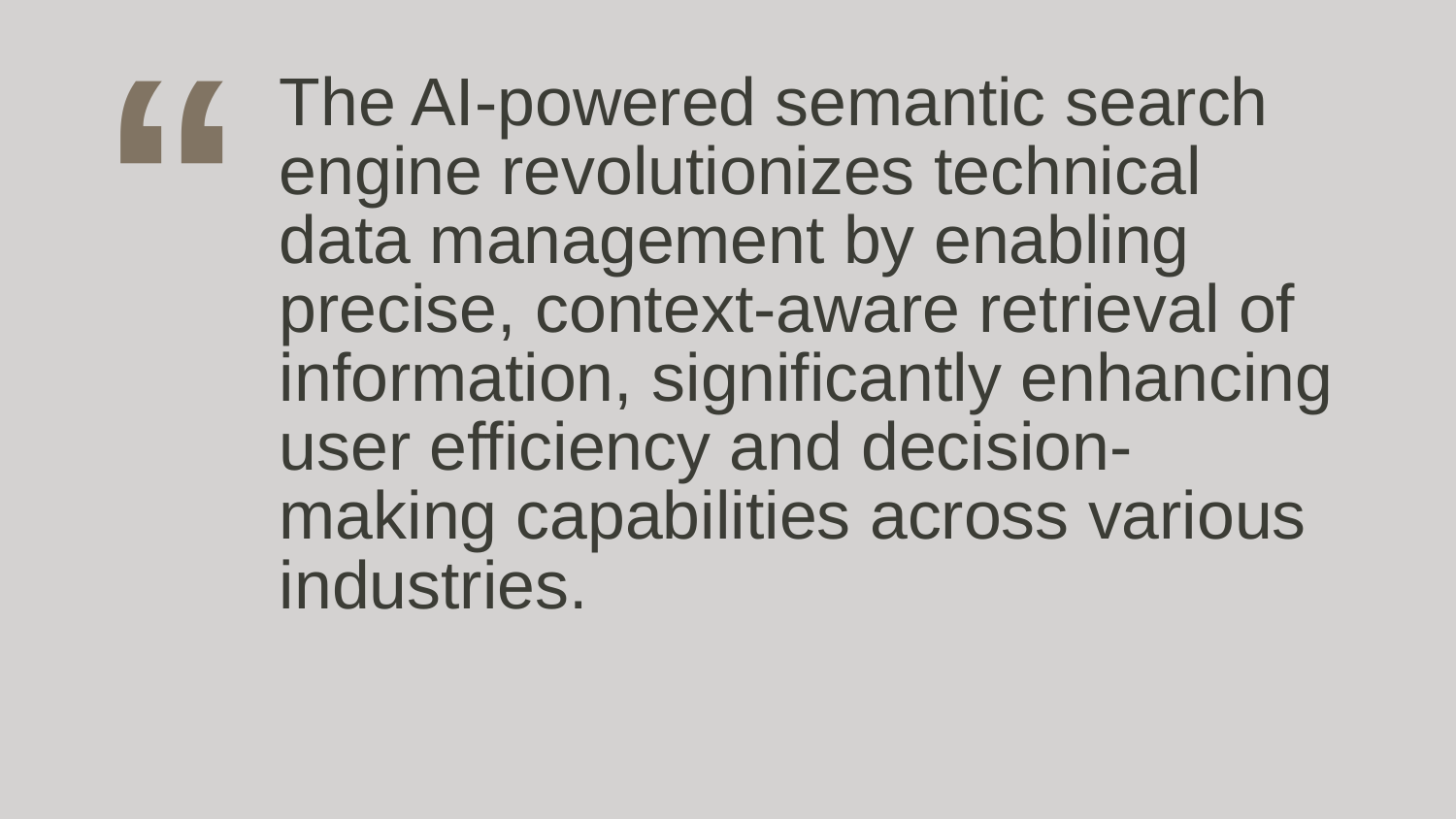

The AI-powered semantic search engine revolutionizes technical data management by enabling precise, context-aware retrieval of information, significantly enhancing user efficiency and decision-making capabilities across various industries.